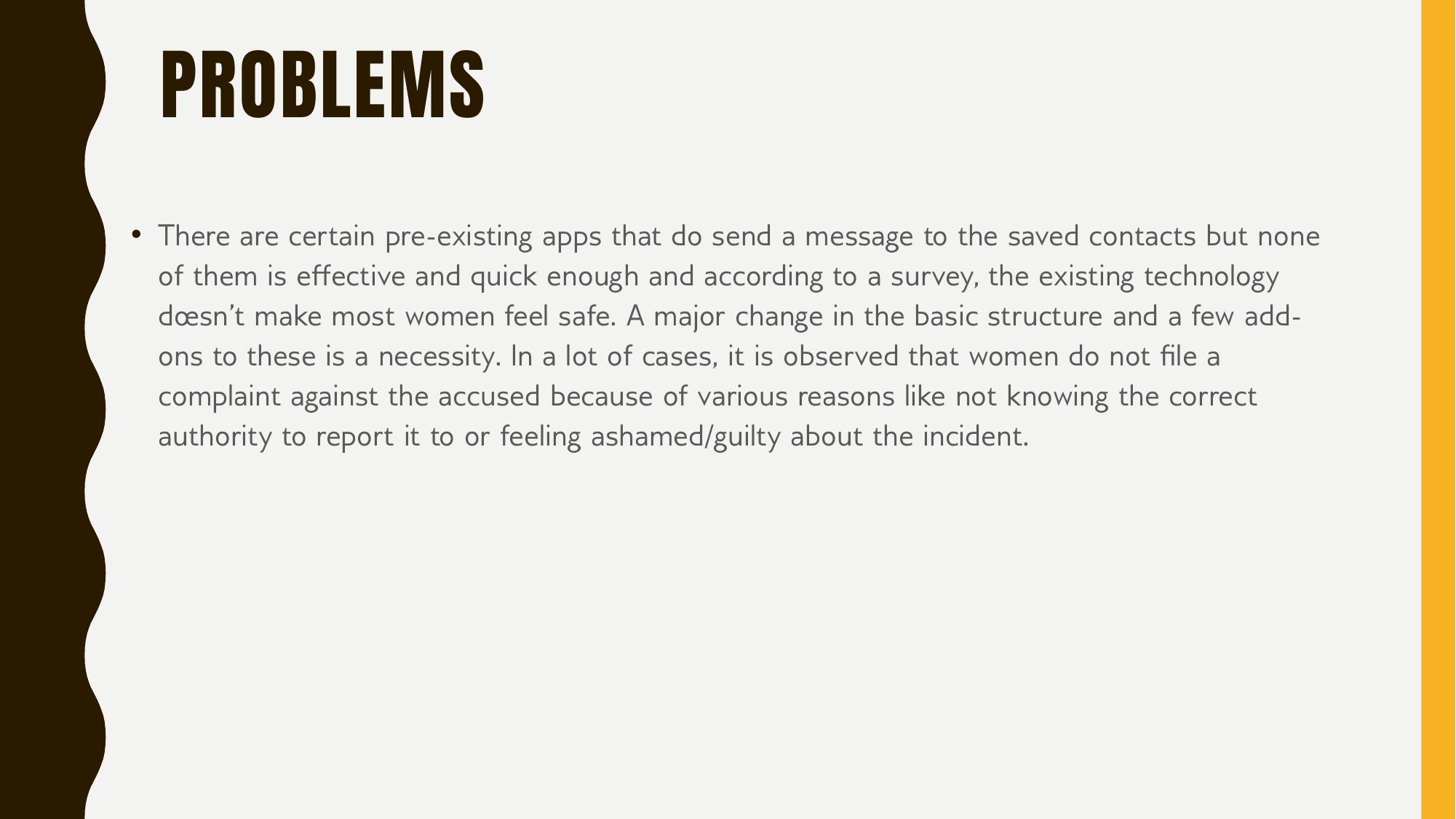

# problems
There are certain pre-existing apps that do send a message to the saved contacts but none of them is effective and quick enough and according to a survey, the existing technology doesn’t make most women feel safe. A major change in the basic structure and a few add-ons to these is a necessity. In a lot of cases, it is observed that women do not file a complaint against the accused because of various reasons like not knowing the correct authority to report it to or feeling ashamed/guilty about the incident.